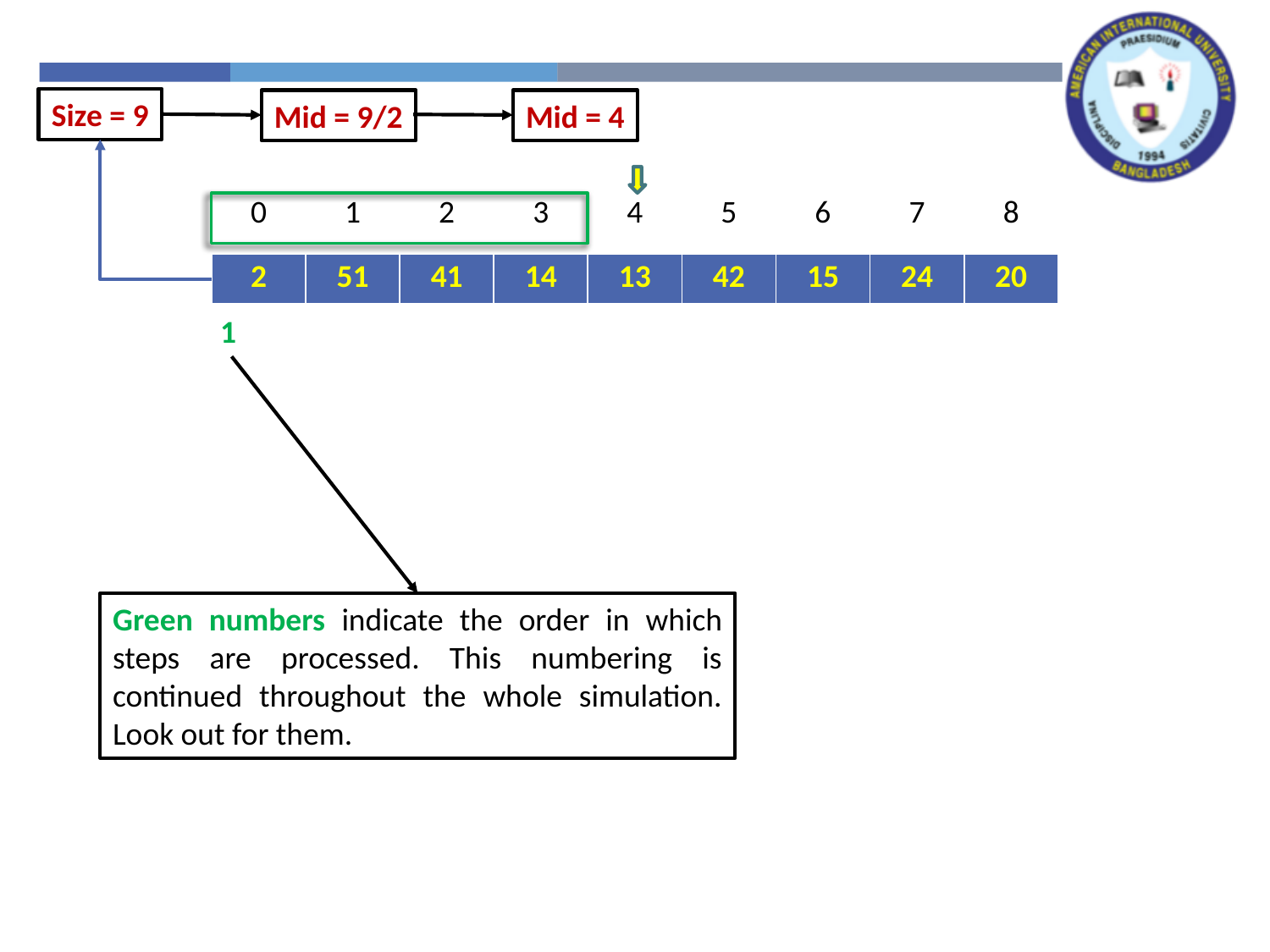

Size = 9
Mid = 9/2
Mid = 4

| 0 | 1 | 2 | 3 | 4 | 5 | 6 | 7 | 8 |
| --- | --- | --- | --- | --- | --- | --- | --- | --- |

| 2 | 51 | 41 | 14 | 13 | 42 | 15 | 24 | 20 |
| --- | --- | --- | --- | --- | --- | --- | --- | --- |
1
Green numbers indicate the order in which steps are processed. This numbering is continued throughout the whole simulation. Look out for them.